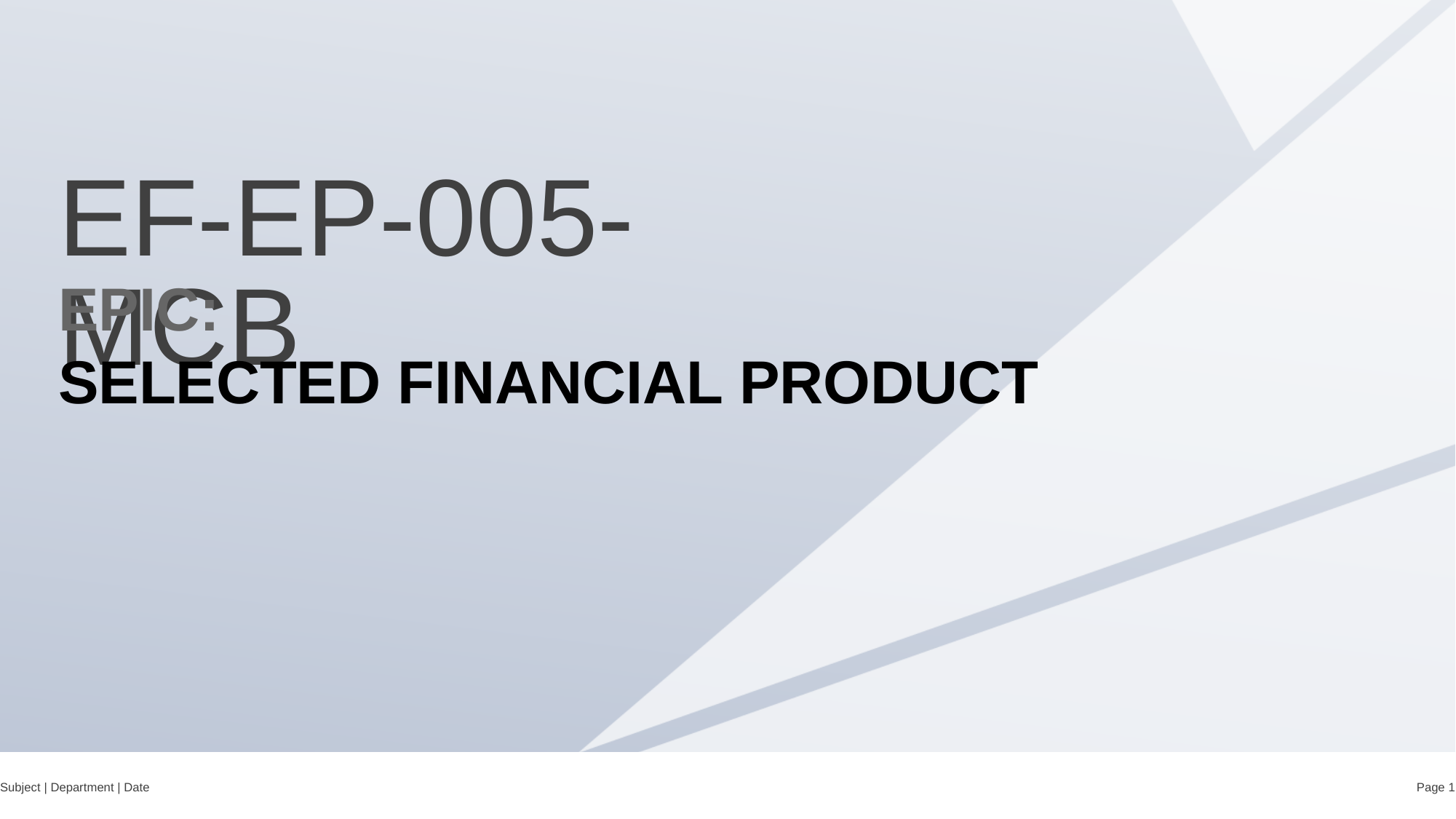

EF-EP-005-MCB

EPIC:
Selected Financial Product
Subject | Department | Date
Page 1